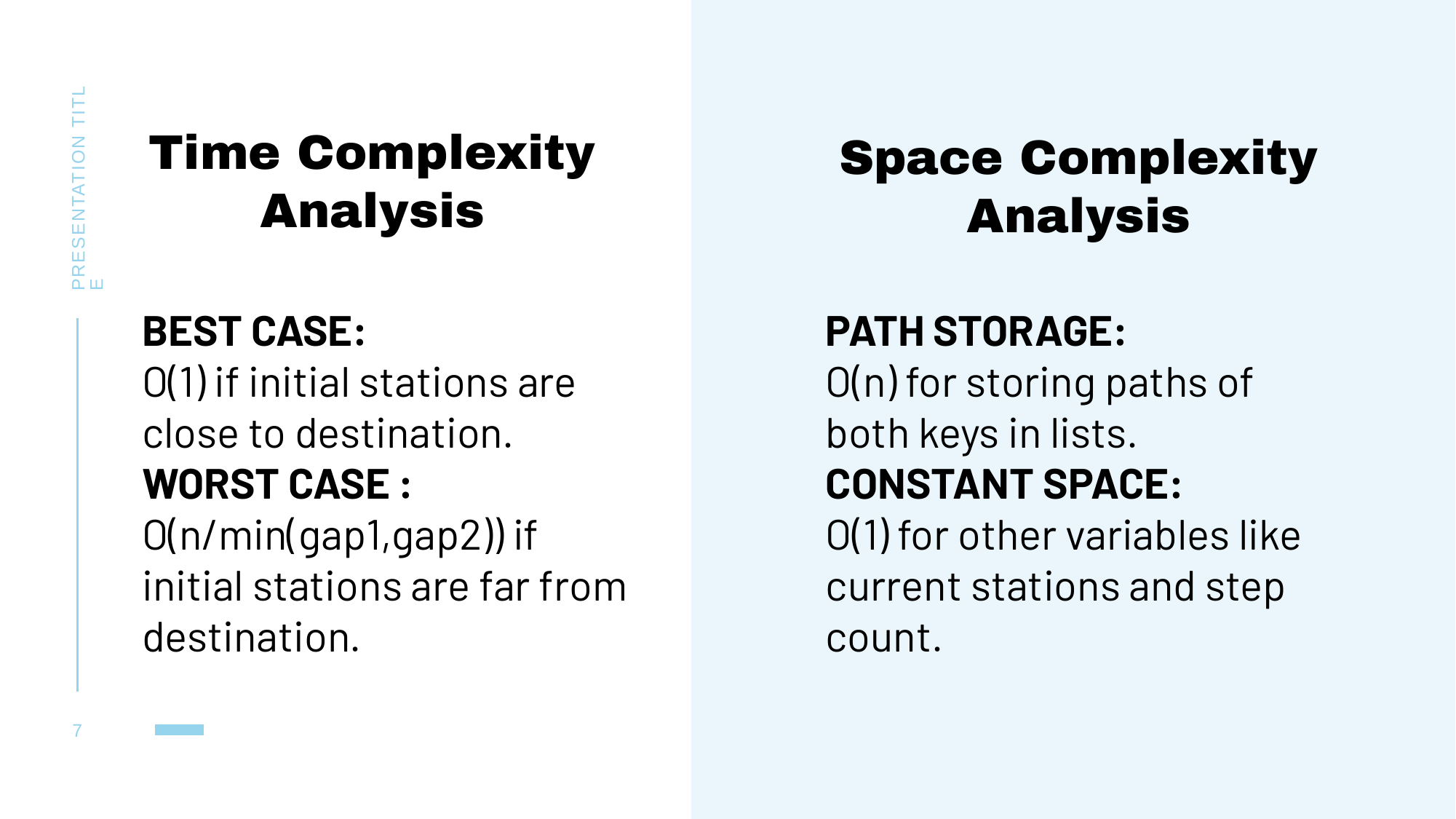

Time Complexity Analysis
Space Complexity Analysis
presentation title
BEST CASE:
O(1) if initial stations are close to destination.
WORST CASE :
O(n/min(gap1,gap2)) if initial stations are far from destination.

PATH STORAGE:
O(n) for storing paths of both keys in lists.
CONSTANT SPACE:
O(1) for other variables like current stations and step count.
7